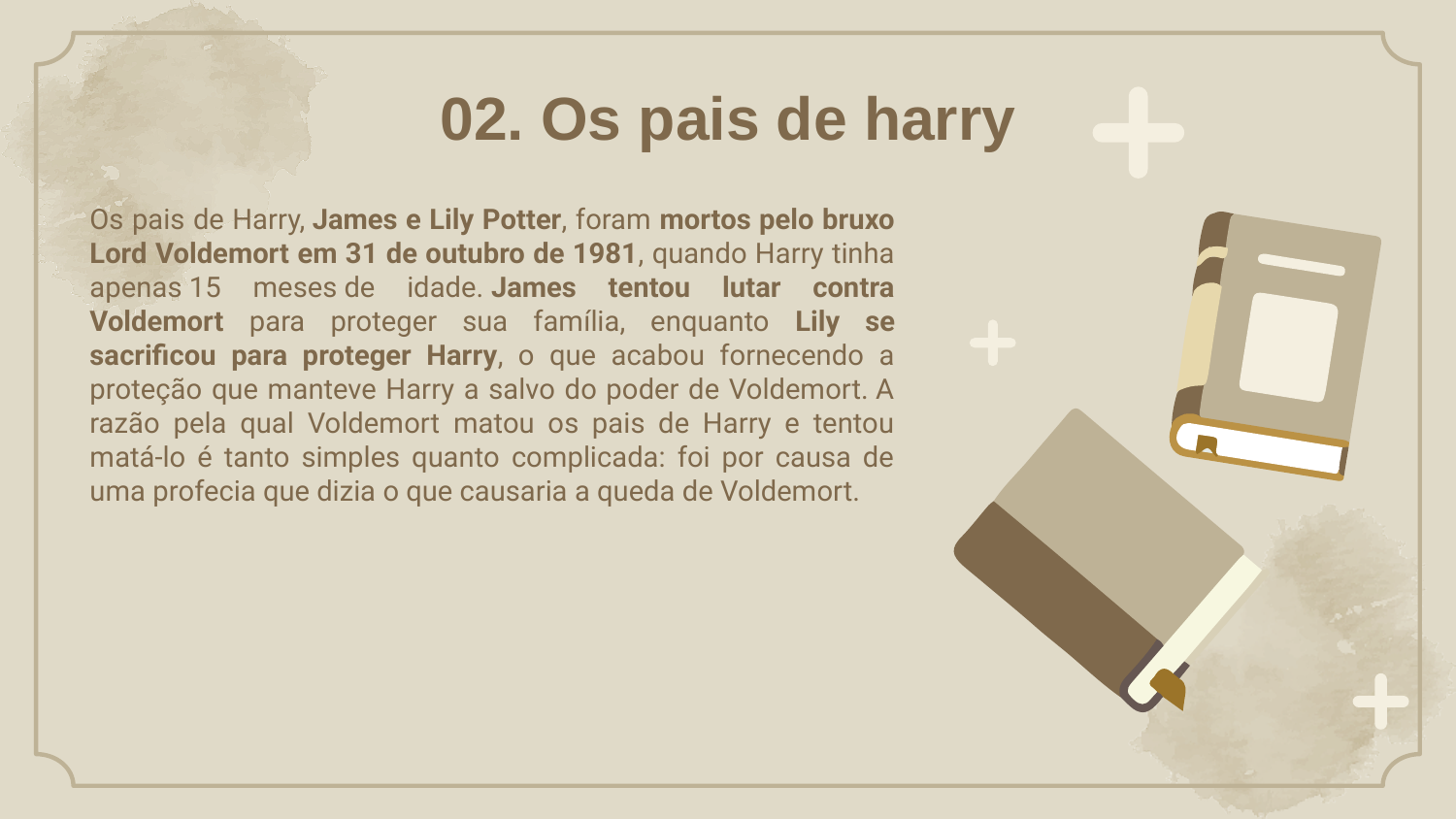

# 02. Os pais de harry
Os pais de Harry, James e Lily Potter, foram mortos pelo bruxo Lord Voldemort em 31 de outubro de 1981, quando Harry tinha apenas 15 meses de idade. James tentou lutar contra Voldemort para proteger sua família, enquanto Lily se sacrificou para proteger Harry, o que acabou fornecendo a proteção que manteve Harry a salvo do poder de Voldemort. A razão pela qual Voldemort matou os pais de Harry e tentou matá-lo é tanto simples quanto complicada: foi por causa de uma profecia que dizia o que causaria a queda de Voldemort.